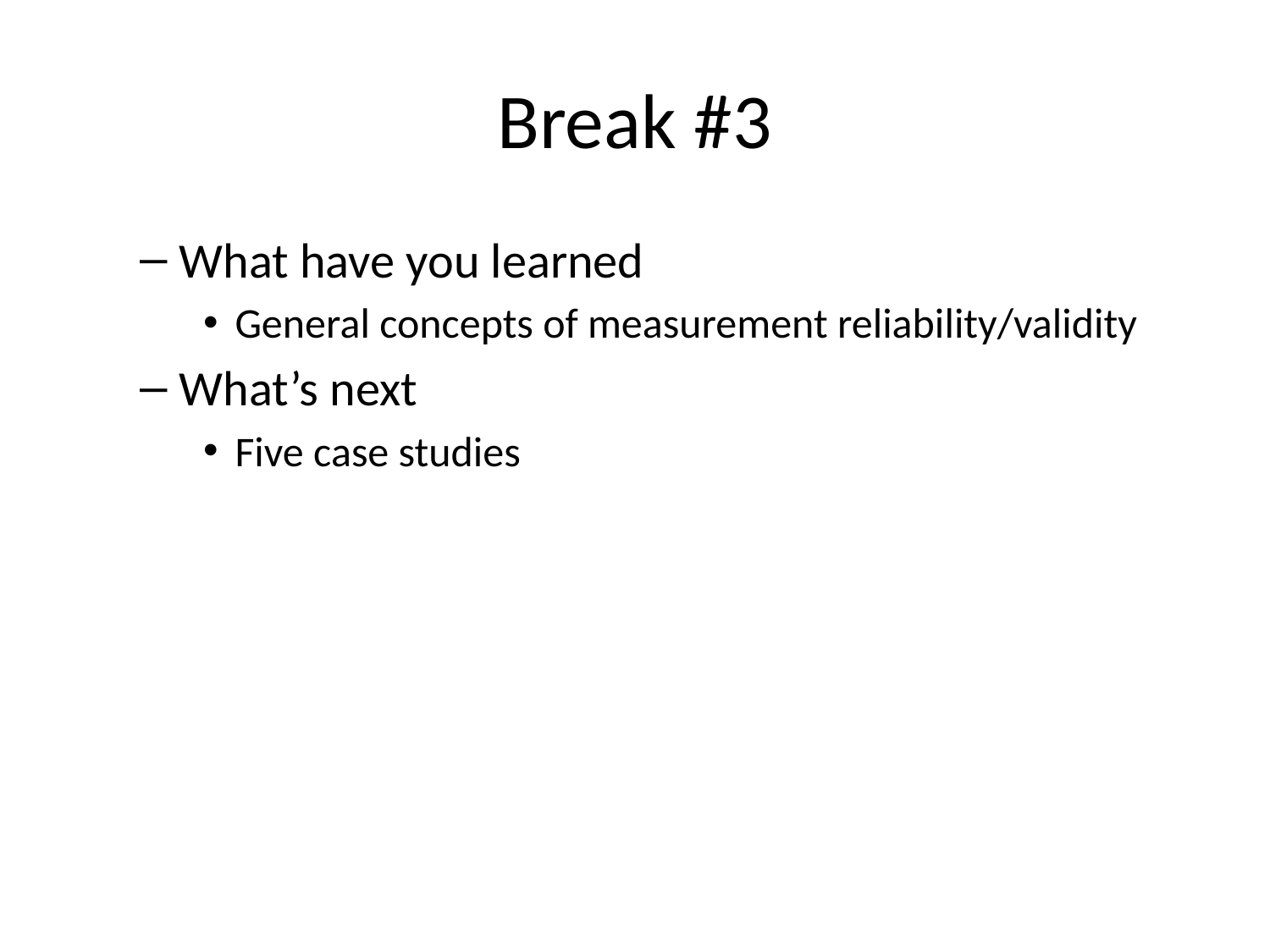

# Break #3
What have you learned
General concepts of measurement reliability/validity
What’s next
Five case studies